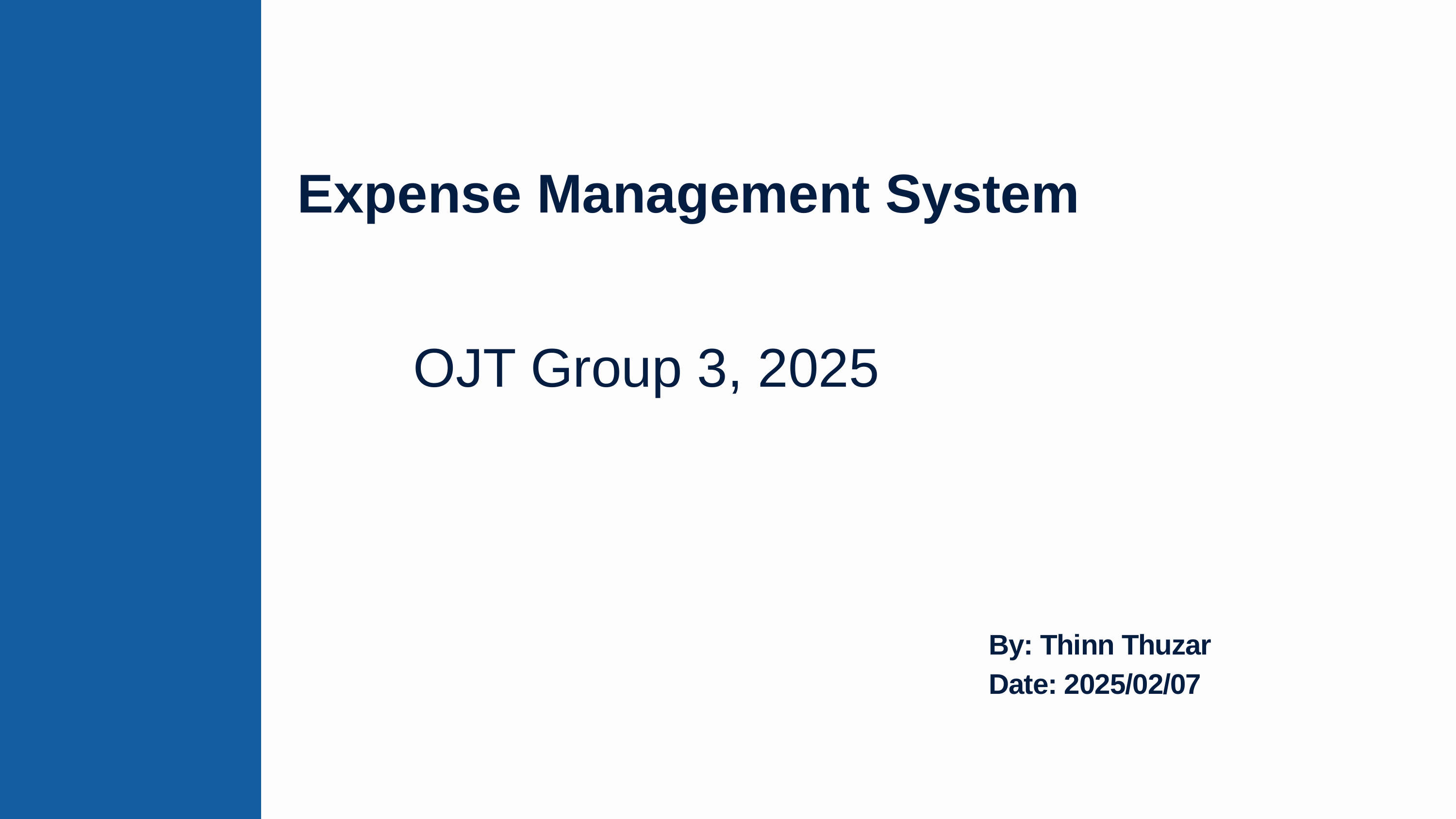

Expense Management System
OJT Group 3, 2025
By: Thinn Thuzar
Date: 2025/02/07